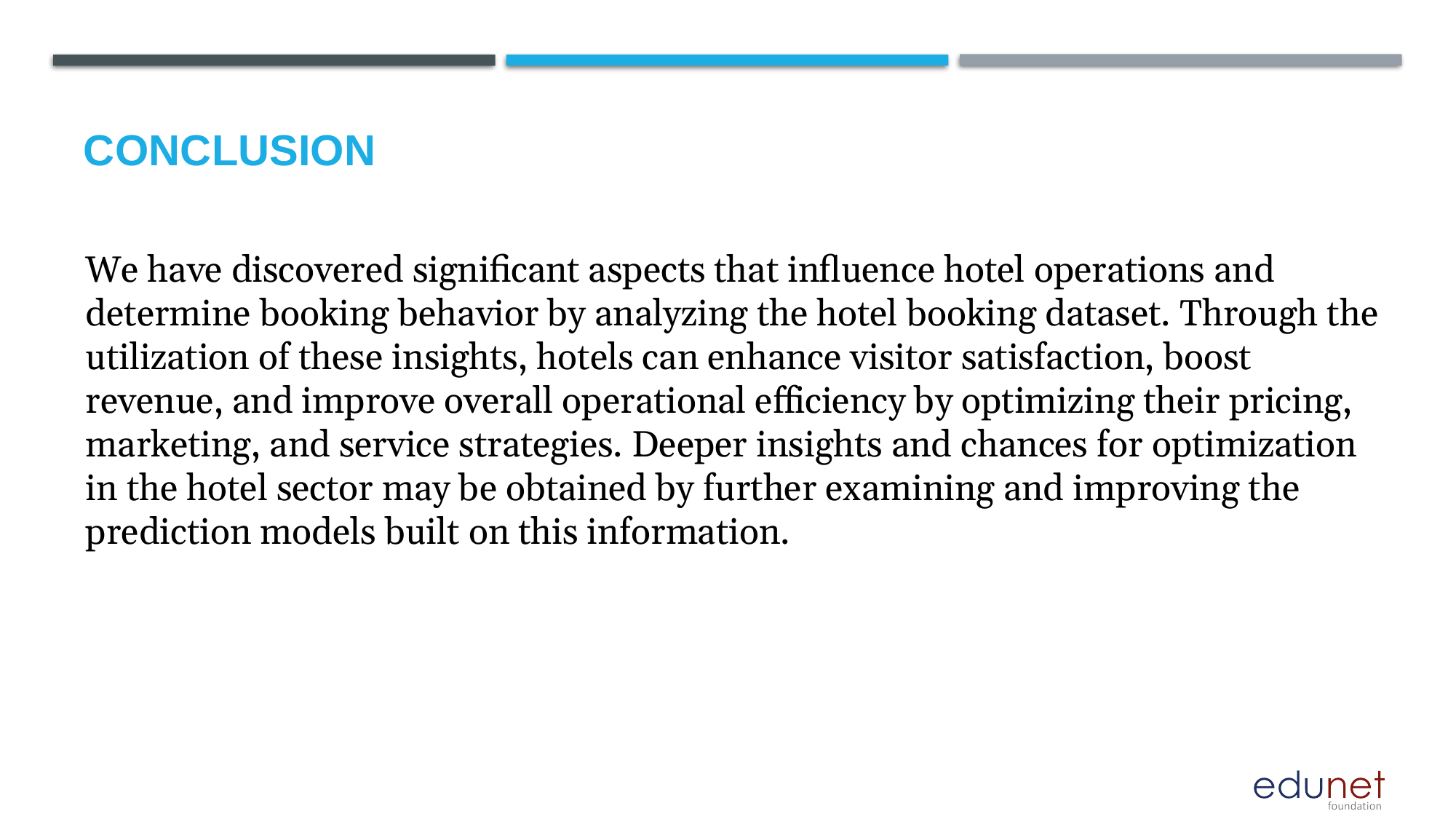

# Conclusion
We have discovered significant aspects that influence hotel operations and determine booking behavior by analyzing the hotel booking dataset. Through the utilization of these insights, hotels can enhance visitor satisfaction, boost revenue, and improve overall operational efficiency by optimizing their pricing, marketing, and service strategies. Deeper insights and chances for optimization in the hotel sector may be obtained by further examining and improving the prediction models built on this information.